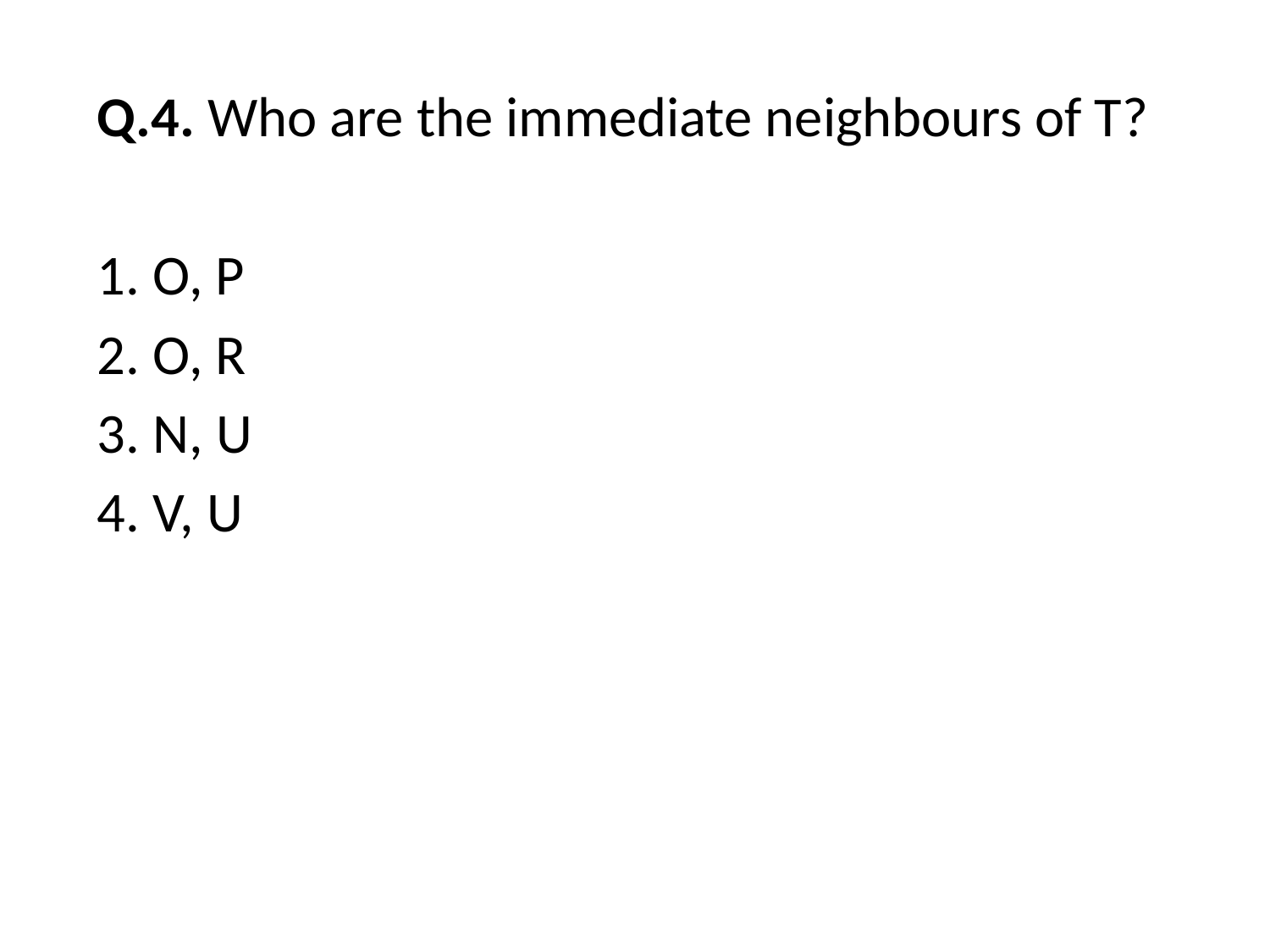

Q.4. Who are the immediate neighbours of T?

1. O, P
2. O, R
3. N, U
4. V, U